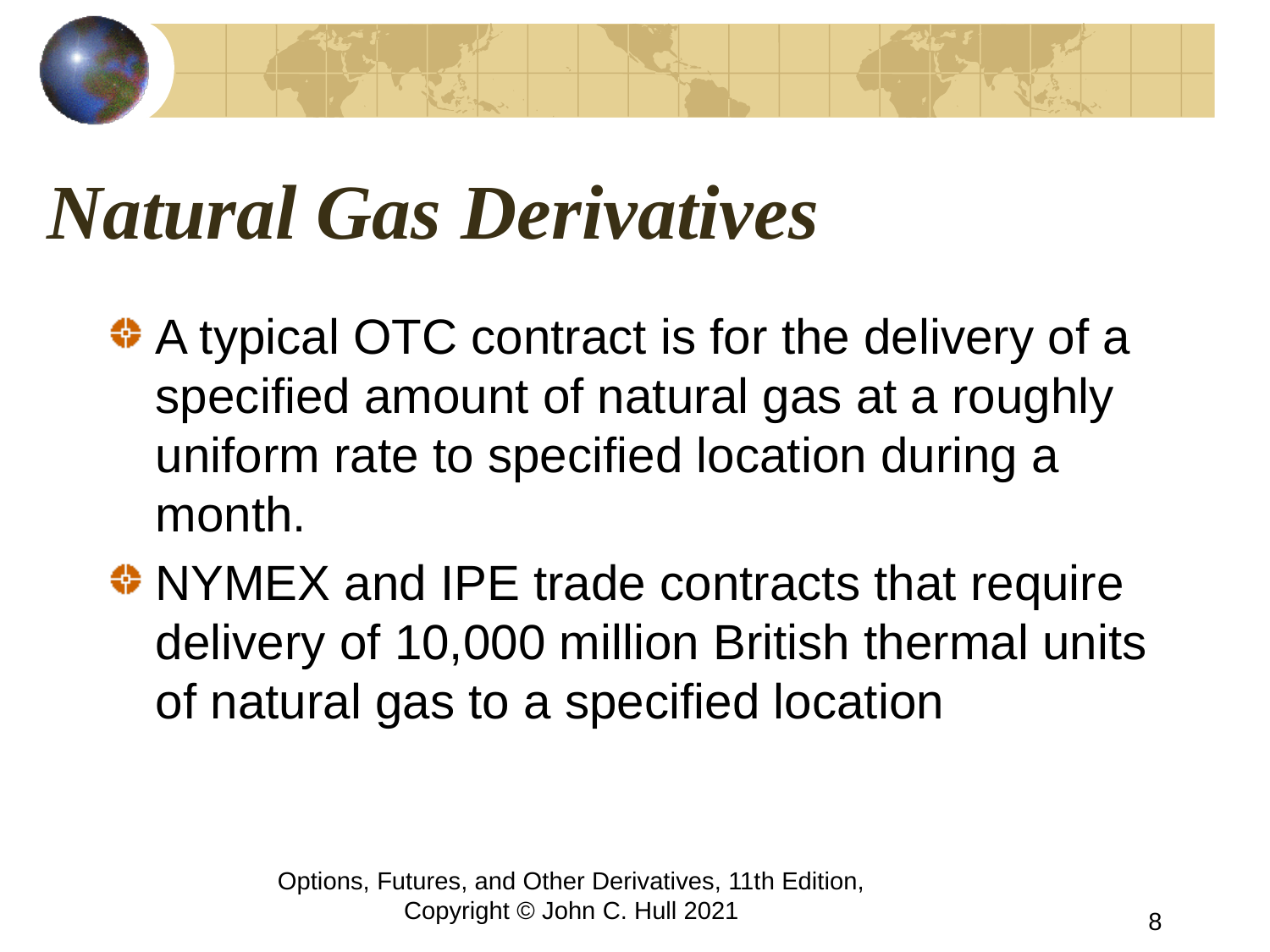

# Natural Gas Derivatives
A typical OTC contract is for the delivery of a specified amount of natural gas at a roughly uniform rate to specified location during a month.
NYMEX and IPE trade contracts that require delivery of 10,000 million British thermal units of natural gas to a specified location
Options, Futures, and Other Derivatives, 11th Edition, Copyright © John C. Hull 2021
8